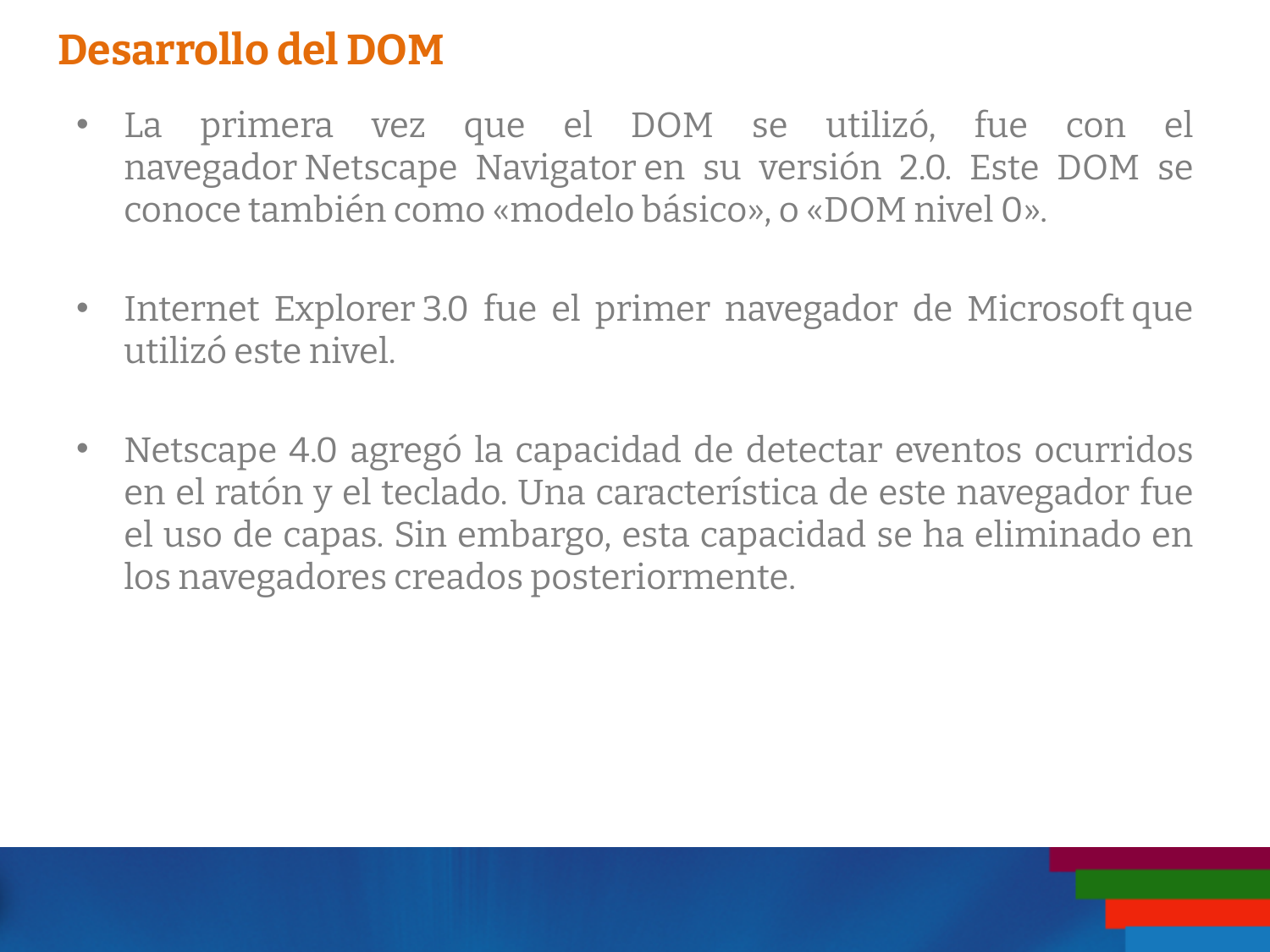

# Desarrollo del DOM
La primera vez que el DOM se utilizó, fue con el navegador Netscape Navigator en su versión 2.0. Este DOM se conoce también como «modelo básico», o «DOM nivel 0».

Internet Explorer 3.0 fue el primer navegador de Microsoft que utilizó este nivel.

Netscape 4.0 agregó la capacidad de detectar eventos ocurridos en el ratón y el teclado. Una característica de este navegador fue el uso de capas. Sin embargo, esta capacidad se ha eliminado en los navegadores creados posteriormente.